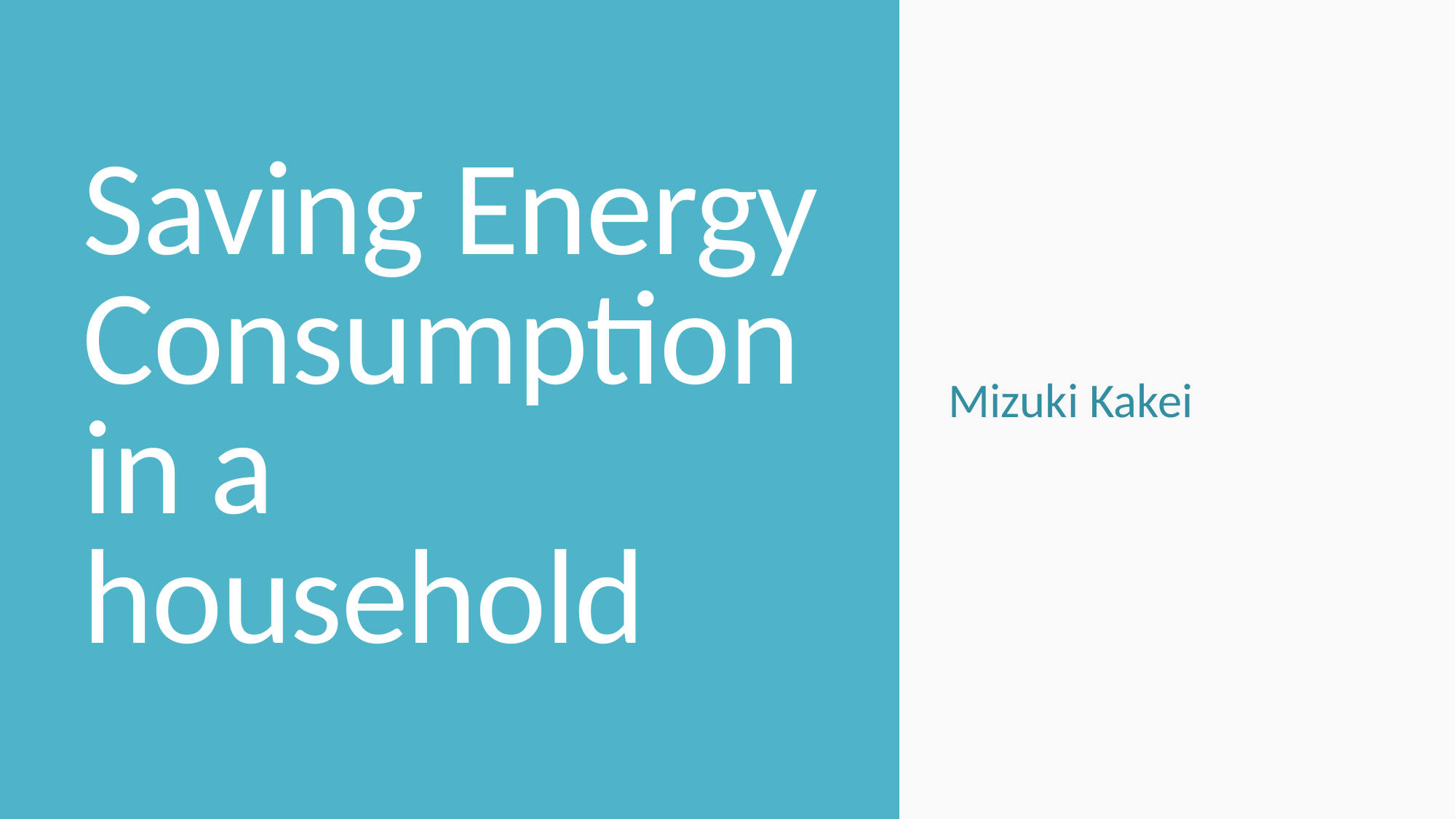

Mizuki Kakei
# Saving Energy Consumption in a household